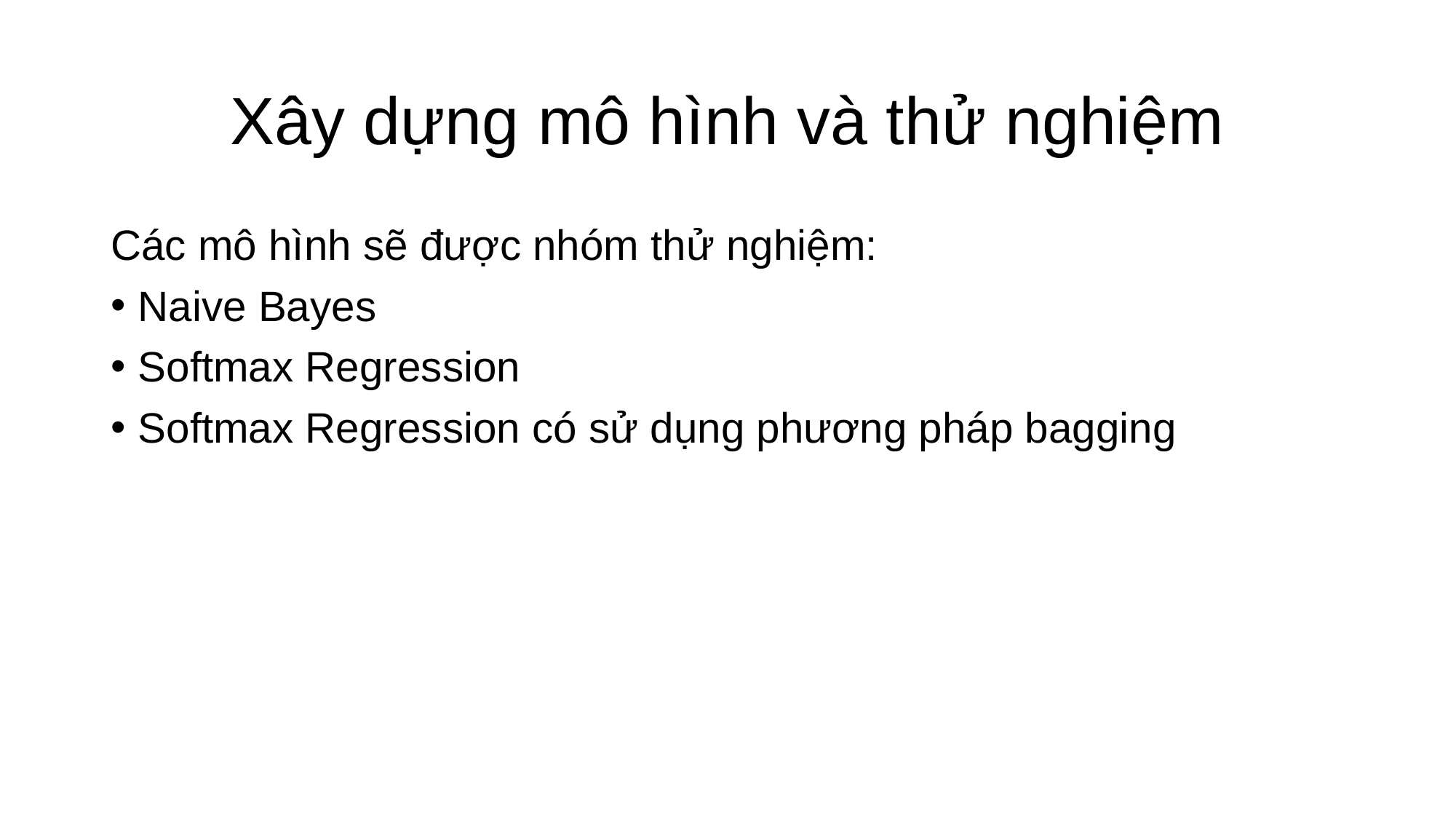

# Xây dựng mô hình và thử nghiệm
Các mô hình sẽ được nhóm thử nghiệm:
Naive Bayes
Softmax Regression
Softmax Regression có sử dụng phương pháp bagging